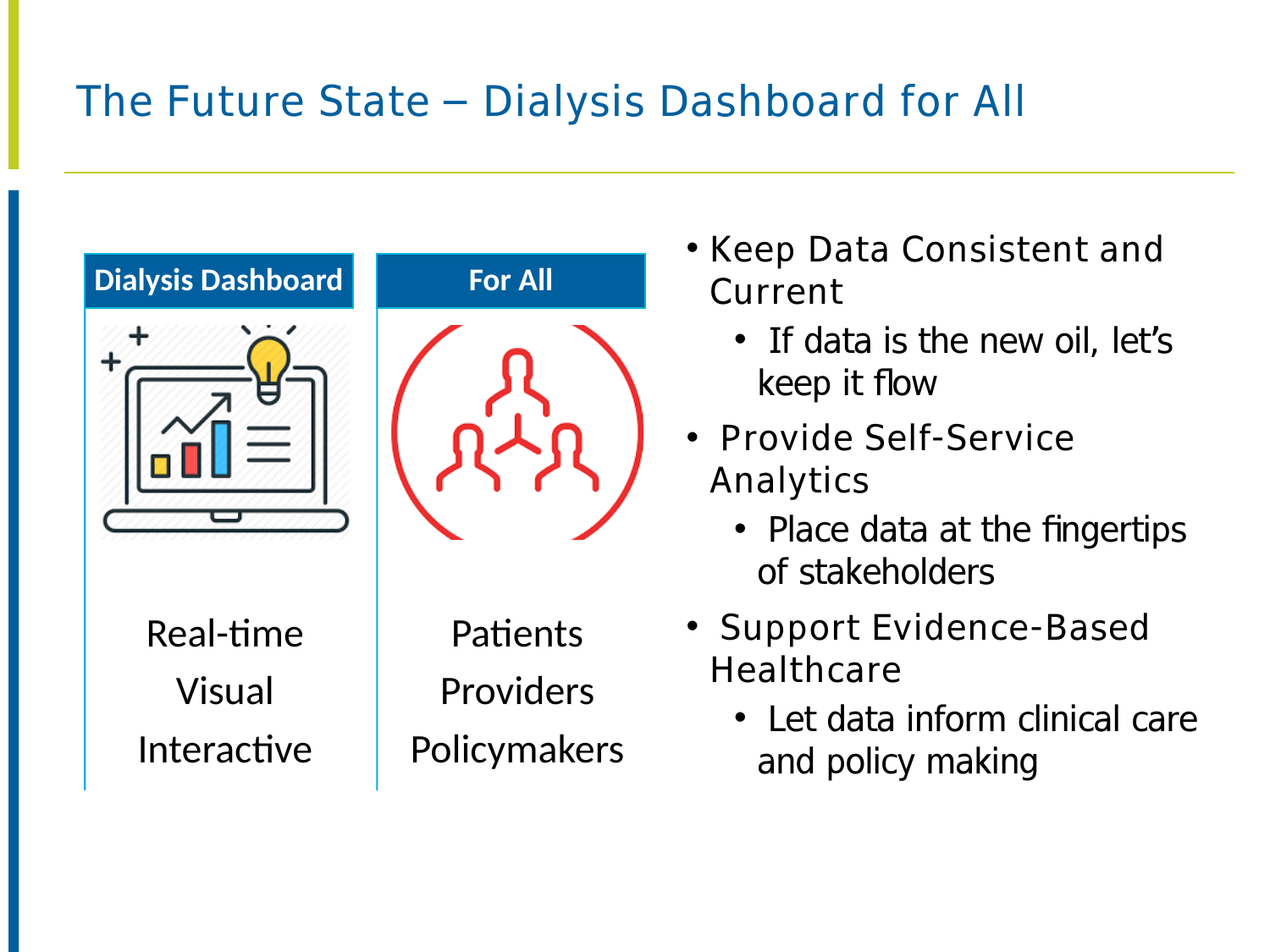

# The Future State – Dialysis Dashboard for All

Real-time
Visual
Interactive
Dialysis Dashboard

Patients
Providers
Policymakers
For All
Keep Data Consistent and Current
 If data is the new oil, let’s keep it flow
 Provide Self-Service Analytics
 Place data at the fingertips of stakeholders
 Support Evidence-Based Healthcare
 Let data inform clinical care and policy making